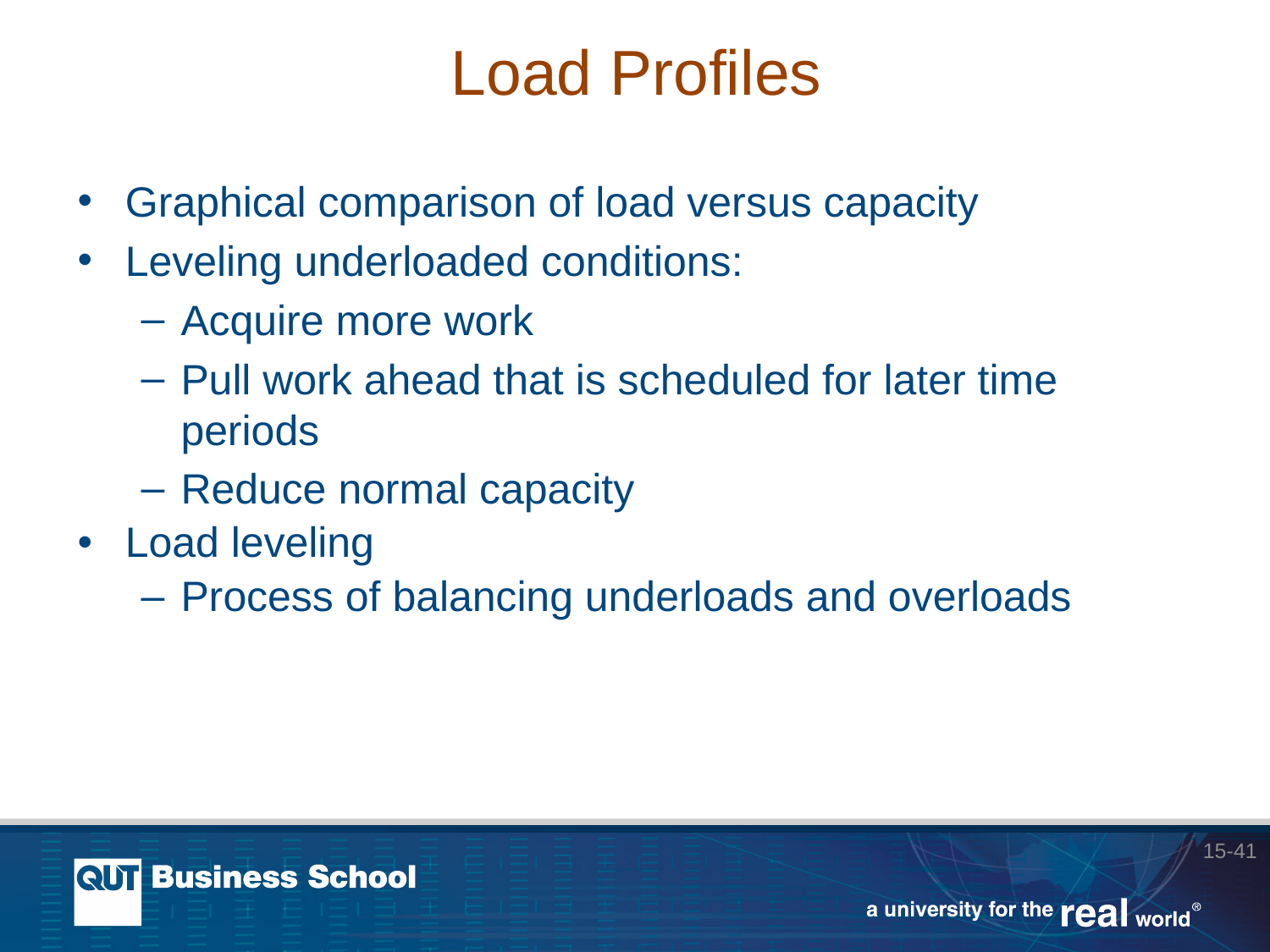

Load Profiles
Graphical comparison of load versus capacity
Leveling underloaded conditions:
Acquire more work
Pull work ahead that is scheduled for later time periods
Reduce normal capacity
Load leveling
Process of balancing underloads and overloads

15-41